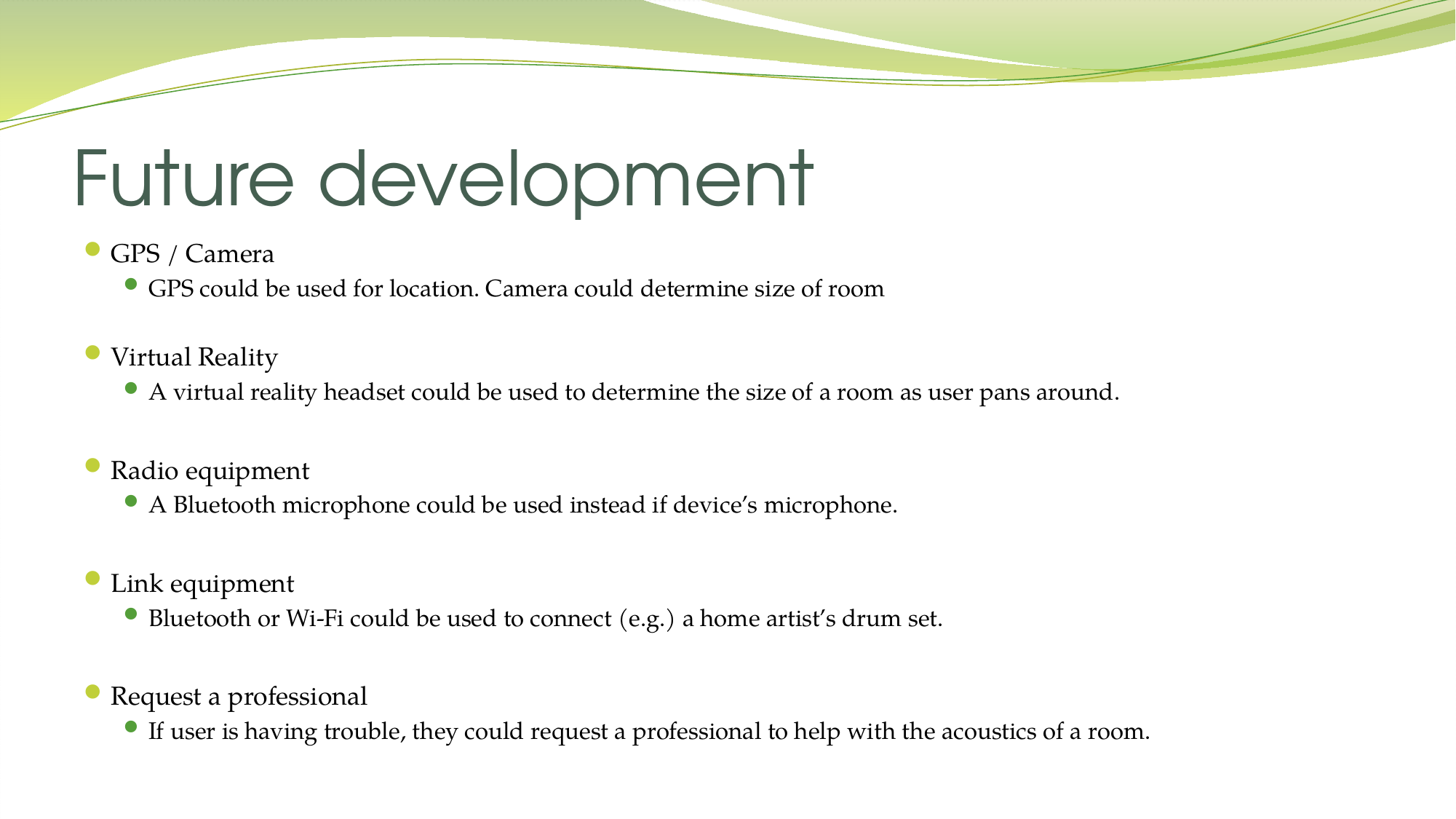

# Future development
GPS / Camera
GPS could be used for location. Camera could determine size of room

Virtual Reality
A virtual reality headset could be used to determine the size of a room as user pans around.

Radio equipment
A Bluetooth microphone could be used instead if device’s microphone.

Link equipment
Bluetooth or Wi-Fi could be used to connect (e.g.) a home artist’s drum set.

Request a professional
If user is having trouble, they could request a professional to help with the acoustics of a room.